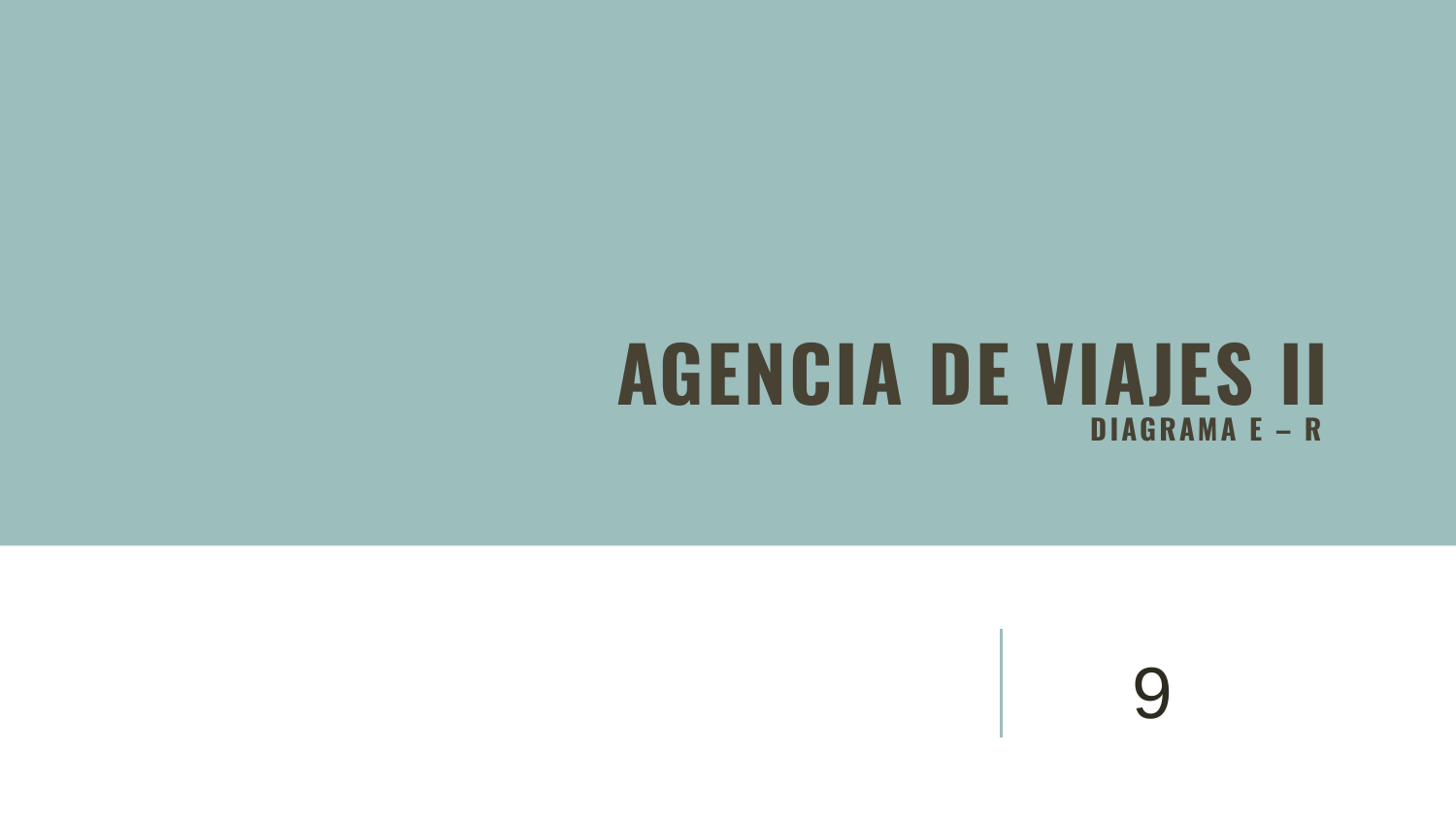

# AGENCIA DE VIAJES II Diagrama E – R
9